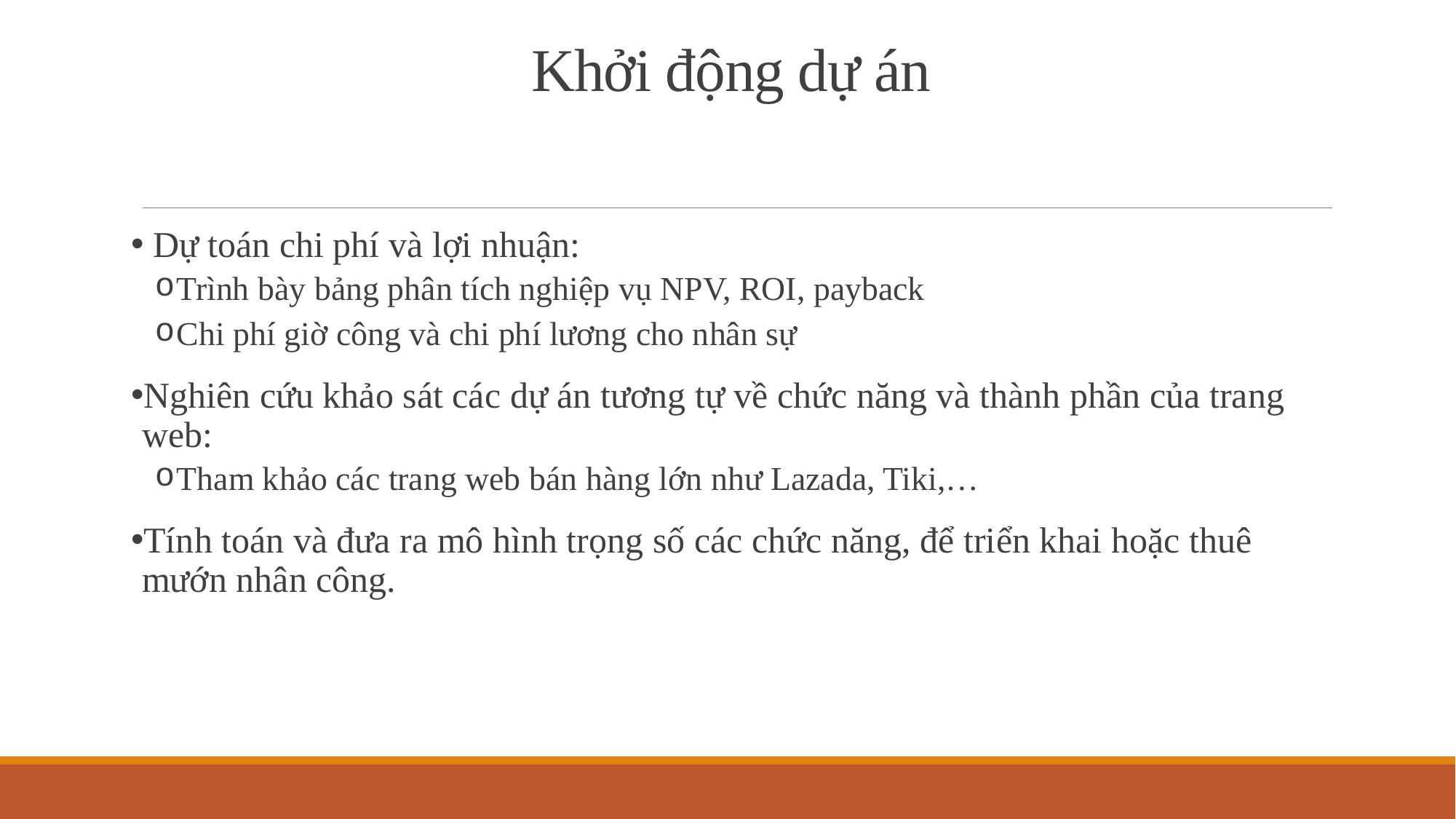

Khởi động dự án
 Dự toán chi phí và lợi nhuận:
Trình bày bảng phân tích nghiệp vụ NPV, ROI, payback
Chi phí giờ công và chi phí lương cho nhân sự
Nghiên cứu khảo sát các dự án tương tự về chức năng và thành phần của trang web:
Tham khảo các trang web bán hàng lớn như Lazada, Tiki,…
Tính toán và đưa ra mô hình trọng số các chức năng, để triển khai hoặc thuê mướn nhân công.